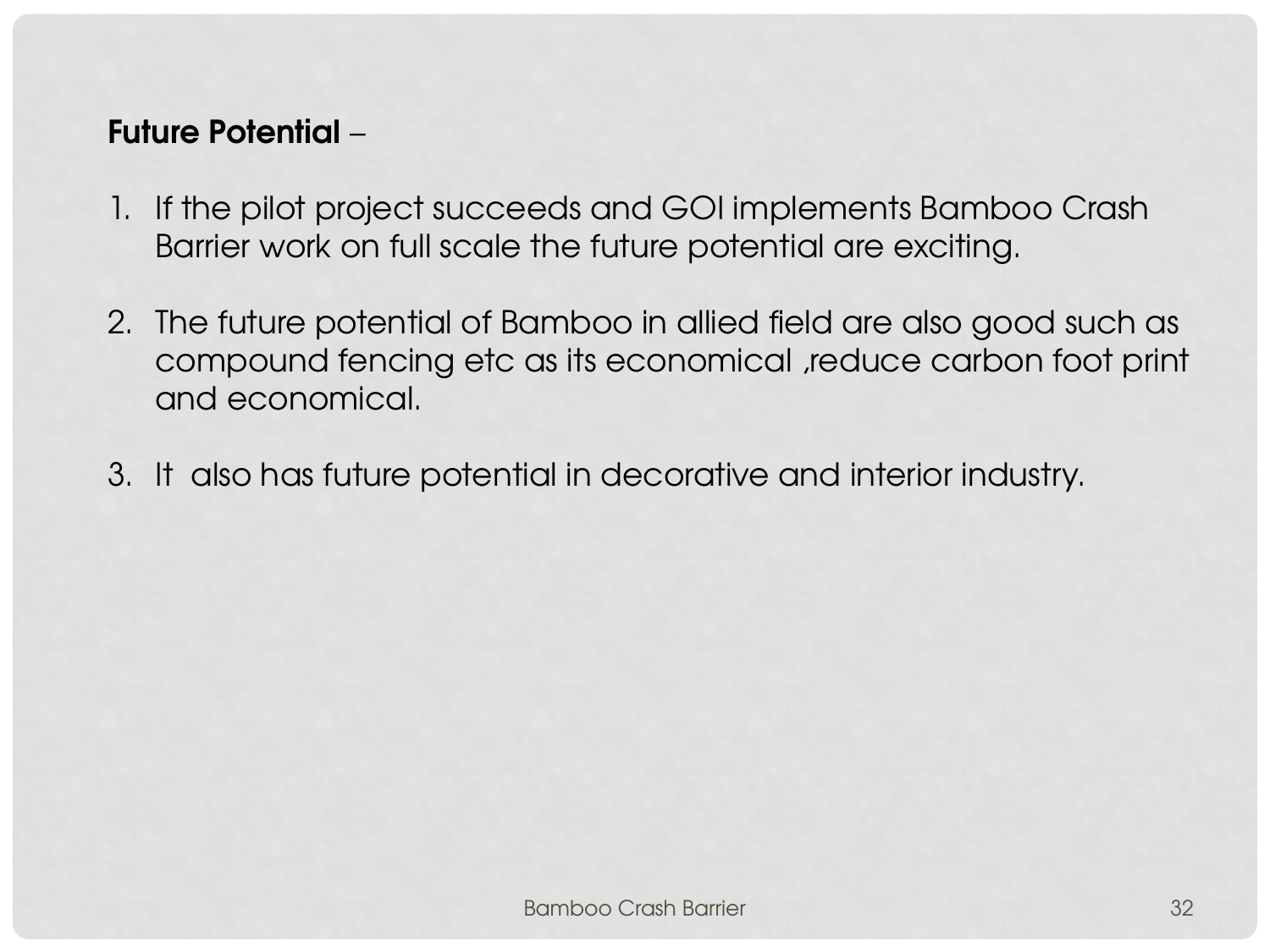

Future Potential –

If the pilot project succeeds and GOI implements Bamboo Crash  Barrier work on full scale the future potential are exciting.

The future potential of Bamboo in allied field are also good such as compound fencing etc as its economical ,reduce carbon foot print and economical.

It  also has future potential in decorative and interior industry.

Bamboo Crash Barrier
32